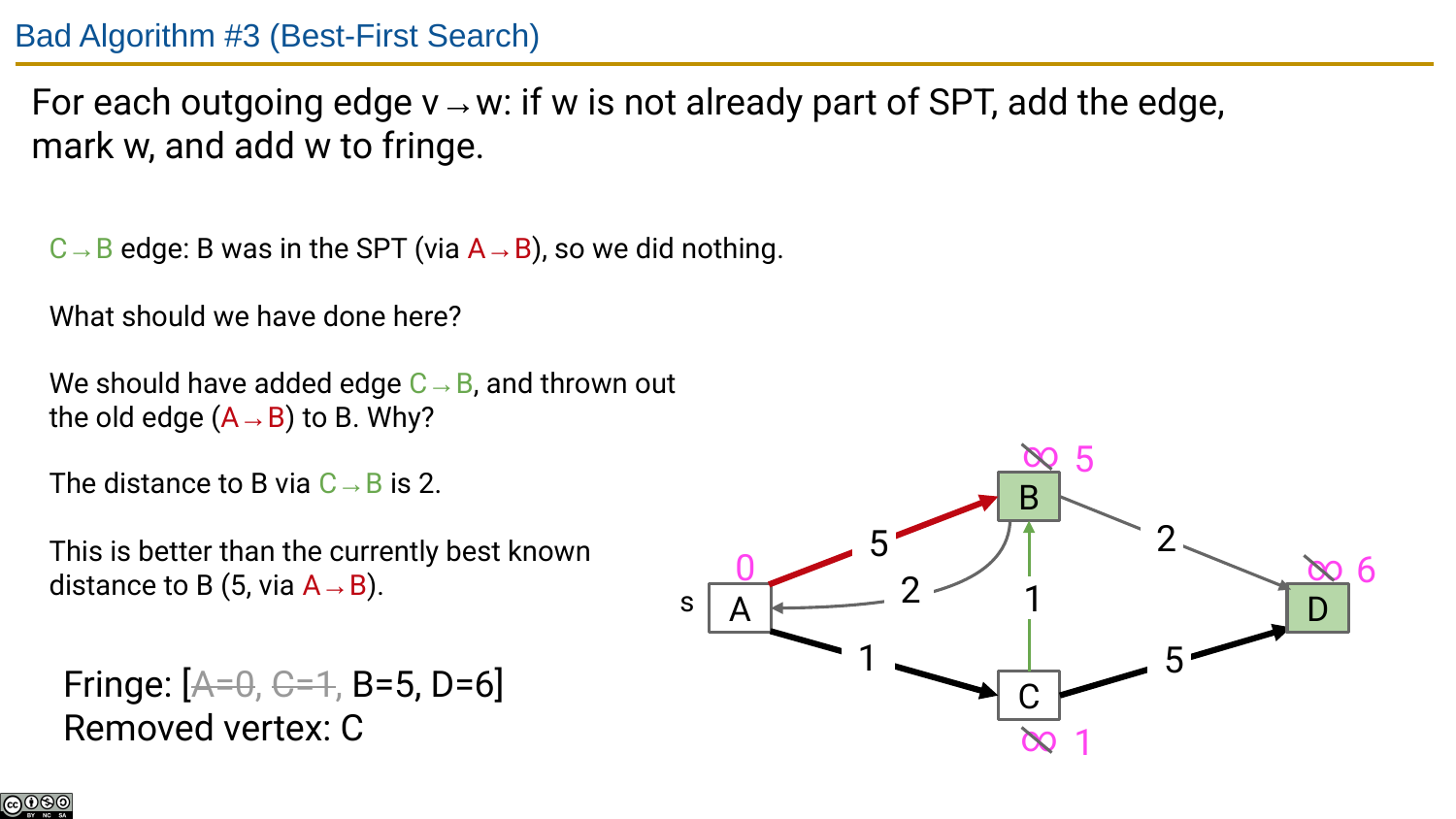

# Bad Algorithm #3 (Best-First Search)
For each outgoing edge v→w: if w is not already part of SPT, add the edge,
mark w, and add w to fringe.
C→B edge: B was in the SPT (via A→B), so we did nothing.

What should we have done here?
We should have added edge C→B, and thrown out the old edge (A→B) to B. Why?
∞
B

2
5
∞
0
2
s
1
A
D
1
5
C
∞
5
The distance to B via C→B is 2.

This is better than the currently best known distance to B (5, via A→B).
6
Fringe: [A=0, C=1, B=5, D=6]
Removed vertex: C
1